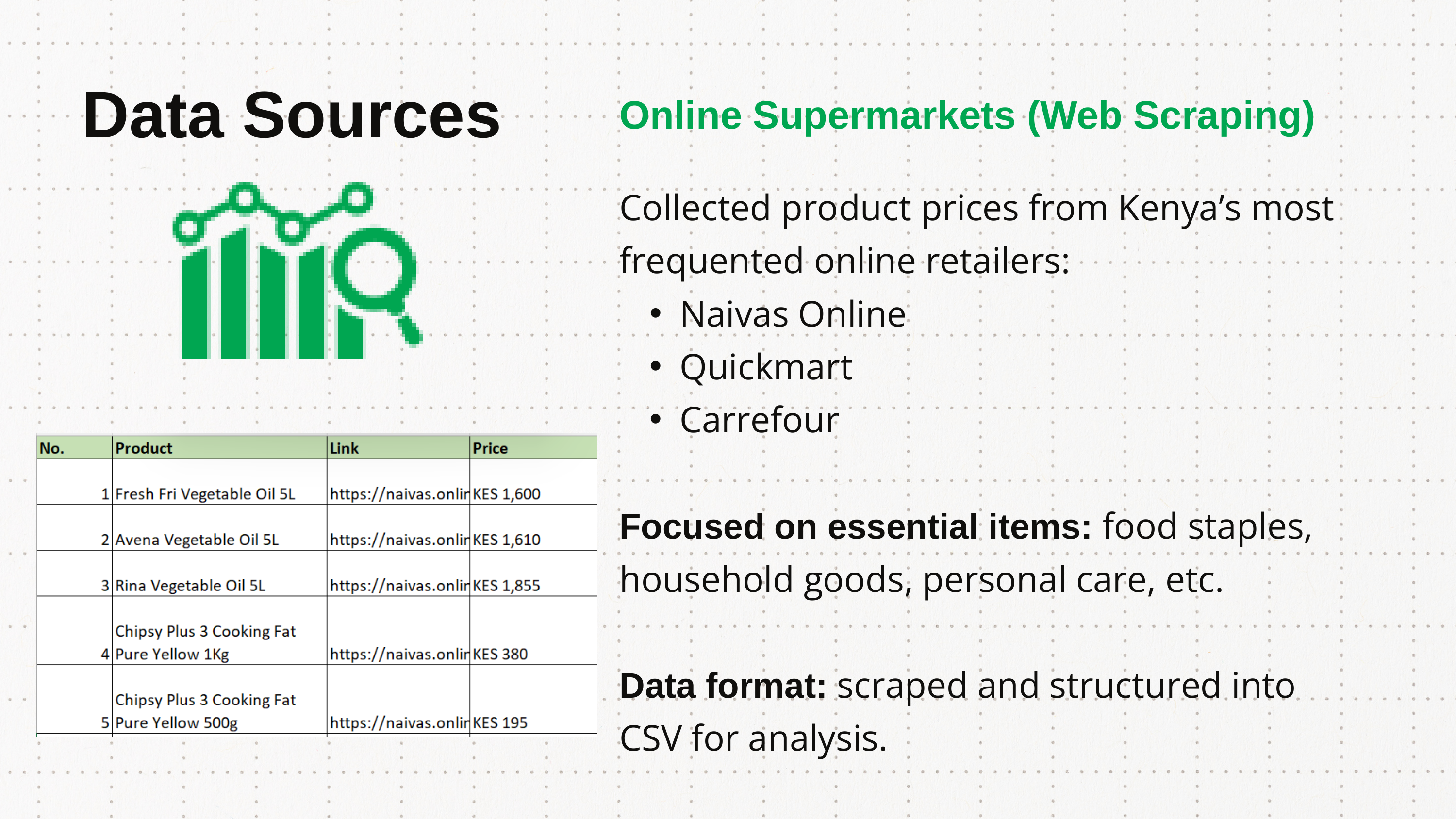

Data Sources
Online Supermarkets (Web Scraping)
Collected product prices from Kenya’s most frequented online retailers:
Naivas Online
Quickmart
Carrefour

Focused on essential items: food staples, household goods, personal care, etc.

Data format: scraped and structured into CSV for analysis.